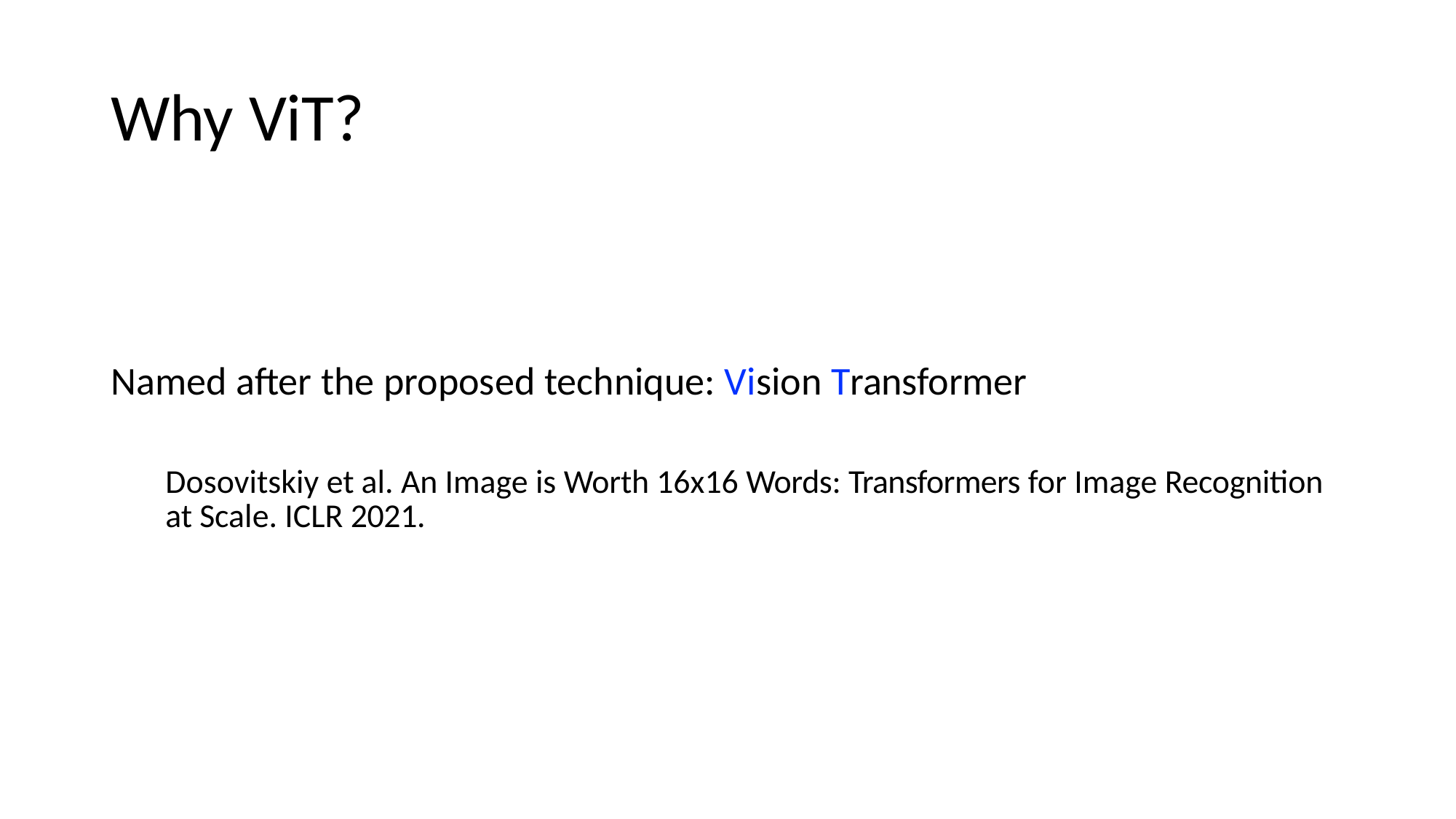

# Why ViT?
Named after the proposed technique: Vision Transformer

Dosovitskiy et al. An Image is Worth 16x16 Words: Transformers for Image Recognition at Scale. ICLR 2021.